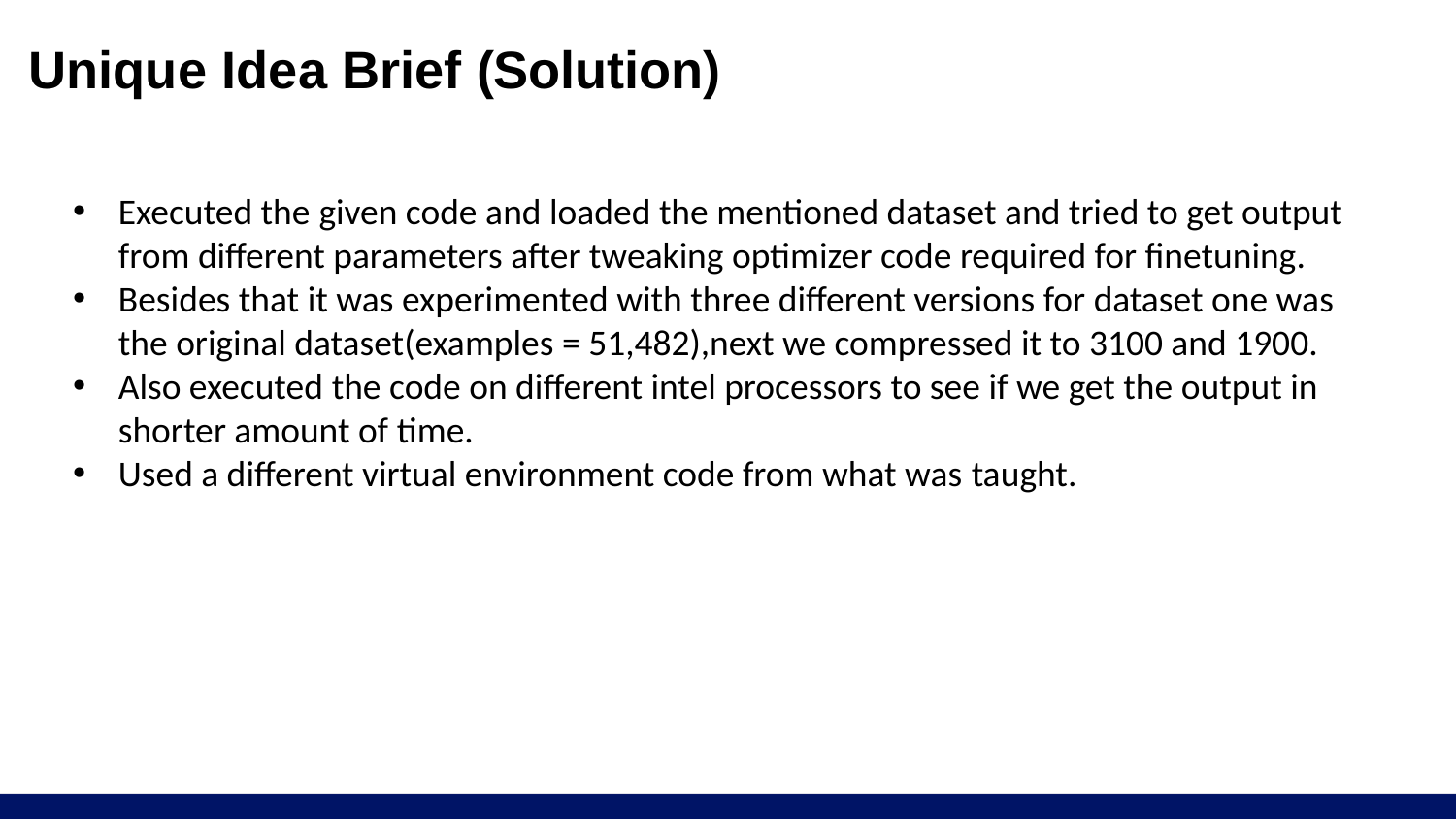

# Unique Idea Brief (Solution)
Executed the given code and loaded the mentioned dataset and tried to get output from different parameters after tweaking optimizer code required for finetuning.
Besides that it was experimented with three different versions for dataset one was the original dataset(examples = 51,482),next we compressed it to 3100 and 1900.
Also executed the code on different intel processors to see if we get the output in shorter amount of time.
Used a different virtual environment code from what was taught.